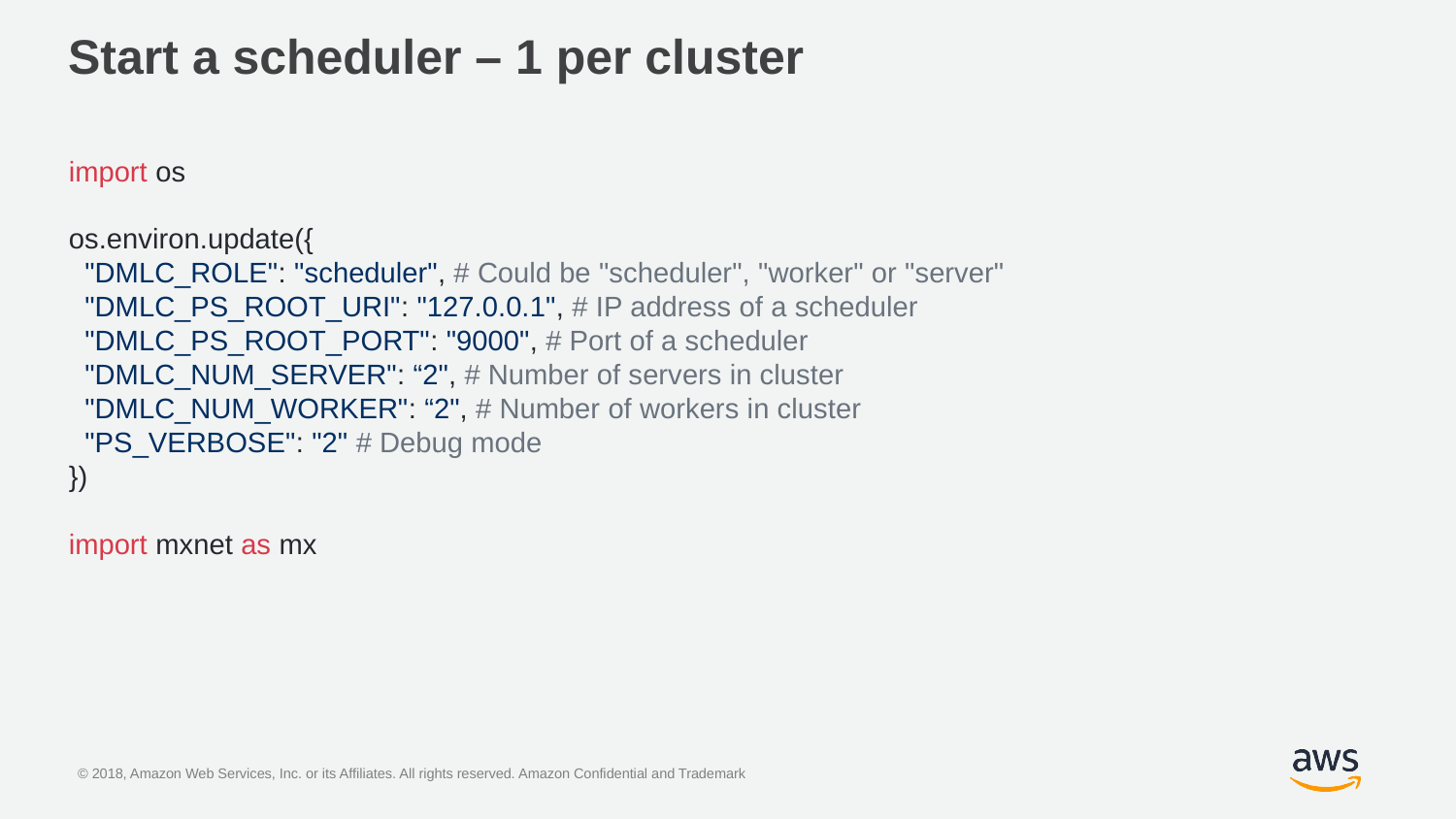

# Start a scheduler – 1 per cluster
import os

os.environ.update({

  "DMLC_ROLE": "scheduler", # Could be "scheduler", "worker" or "server"

  "DMLC_PS_ROOT_URI": "127.0.0.1", # IP address of a scheduler

  "DMLC_PS_ROOT_PORT": "9000", # Port of a scheduler

  "DMLC_NUM_SERVER": “2", # Number of servers in cluster

  "DMLC_NUM_WORKER": “2", # Number of workers in cluster

  "PS_VERBOSE": "2" # Debug mode

})

import mxnet as mx